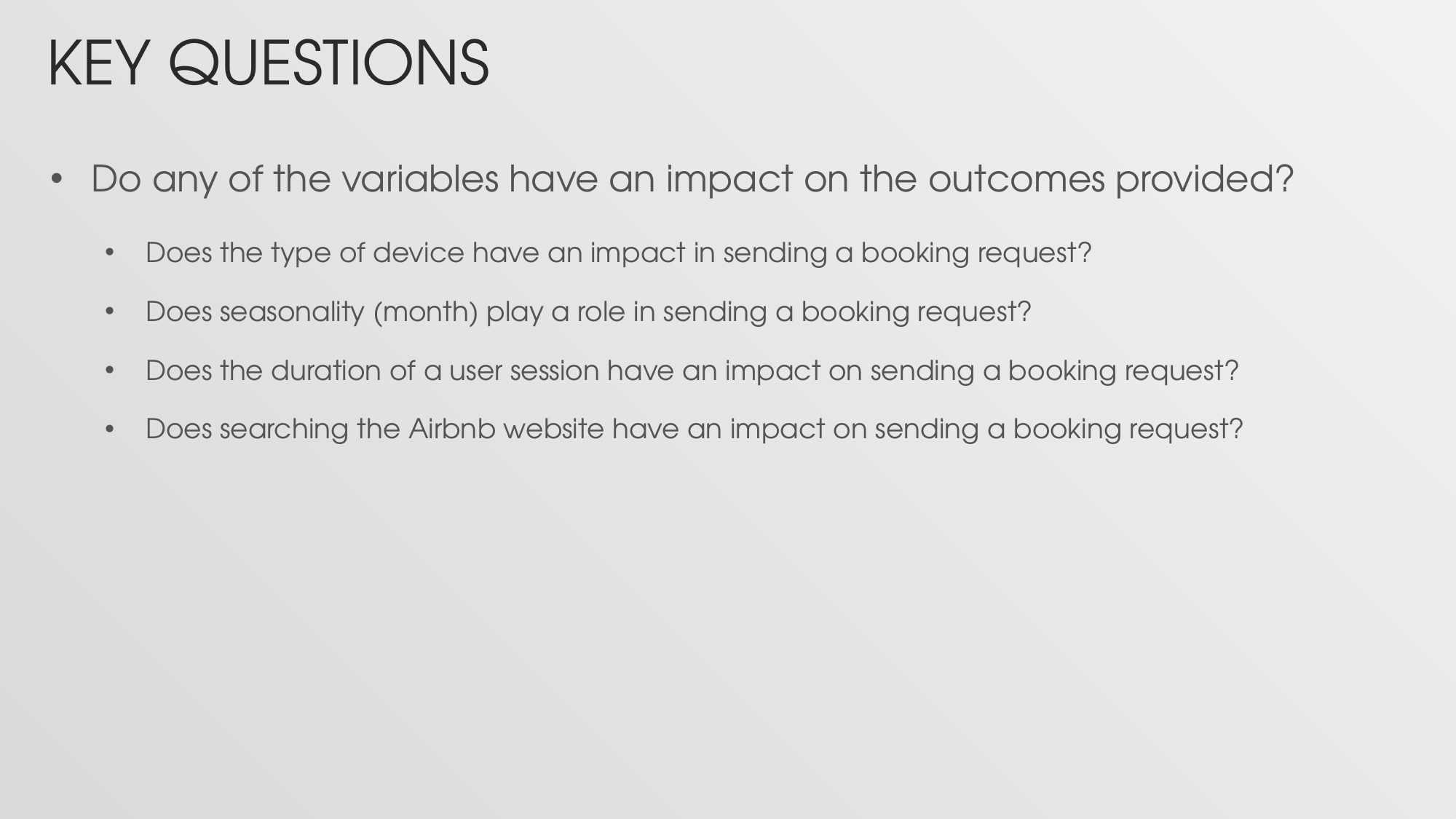

# Key Questions
Do any of the variables have an impact on the outcomes provided?

Does the type of device have an impact in sending a booking request?

Does seasonality (month) play a role in sending a booking request?

Does the duration of a user session have an impact on sending a booking request?

Does searching the Airbnb website have an impact on sending a booking request?